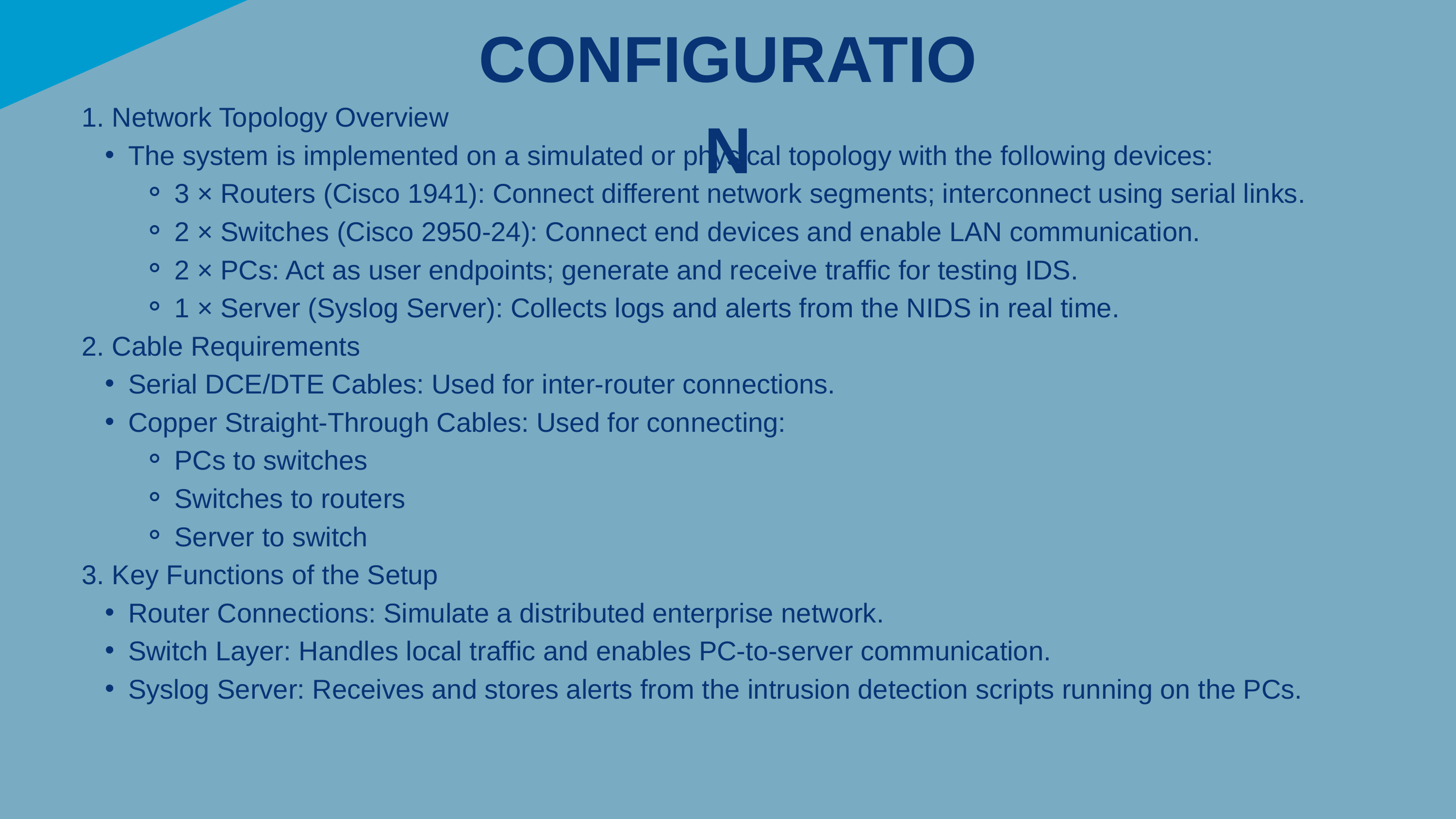

CONFIGURATION

1. Network Topology Overview
The system is implemented on a simulated or physical topology with the following devices:
3 × Routers (Cisco 1941): Connect different network segments; interconnect using serial links.
2 × Switches (Cisco 2950-24): Connect end devices and enable LAN communication.
2 × PCs: Act as user endpoints; generate and receive traffic for testing IDS.
1 × Server (Syslog Server): Collects logs and alerts from the NIDS in real time.
2. Cable Requirements
Serial DCE/DTE Cables: Used for inter-router connections.
Copper Straight-Through Cables: Used for connecting:
PCs to switches
Switches to routers
Server to switch
3. Key Functions of the Setup
Router Connections: Simulate a distributed enterprise network.
Switch Layer: Handles local traffic and enables PC-to-server communication.
Syslog Server: Receives and stores alerts from the intrusion detection scripts running on the PCs.